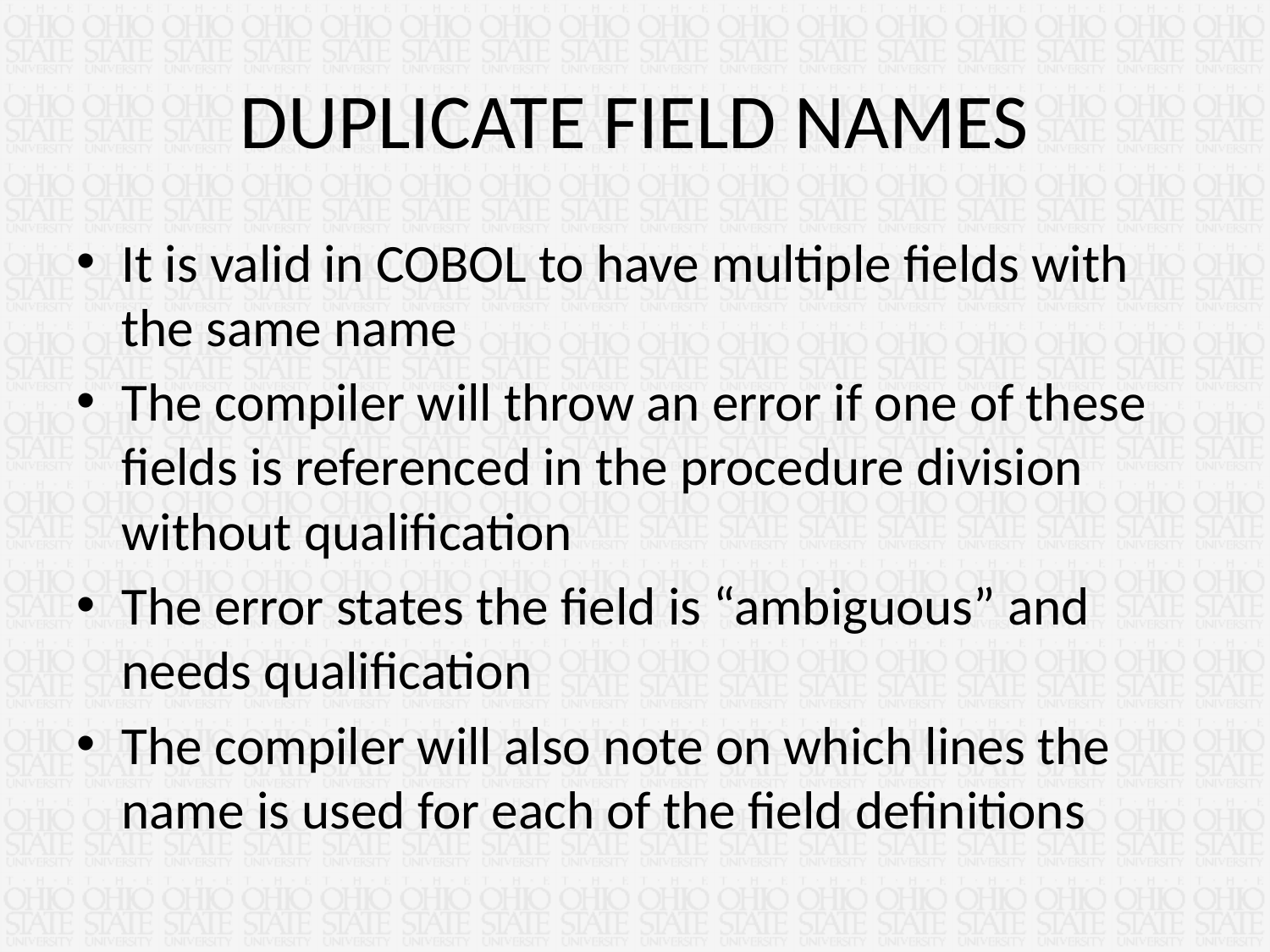

# DUPLICATE FIELD NAMES
It is valid in COBOL to have multiple fields with the same name
The compiler will throw an error if one of these fields is referenced in the procedure division without qualification
The error states the field is “ambiguous” and needs qualification
The compiler will also note on which lines the name is used for each of the field definitions